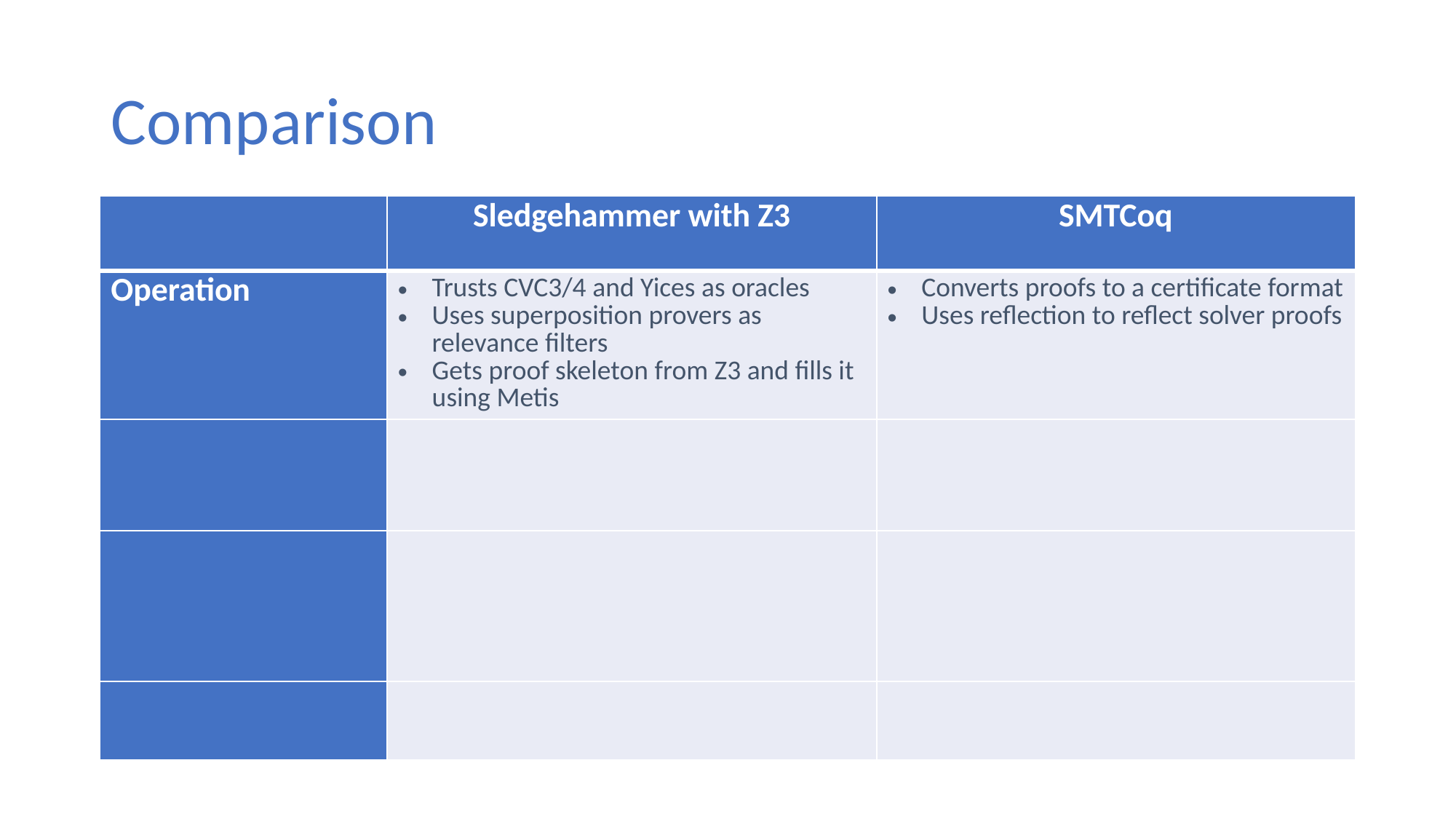

# Comparison
|  | Sledgehammer with Z3 | SMTCoq |
| --- | --- | --- |
| Operation | Trusts CVC3/4 and Yices as oracles Uses superposition provers as relevance filters Gets proof skeleton from Z3 and fills it using Metis | Converts proofs to a certificate format Uses reflection to reflect solver proofs |
|  |  |  |
|  |  |  |
|  |  |  |